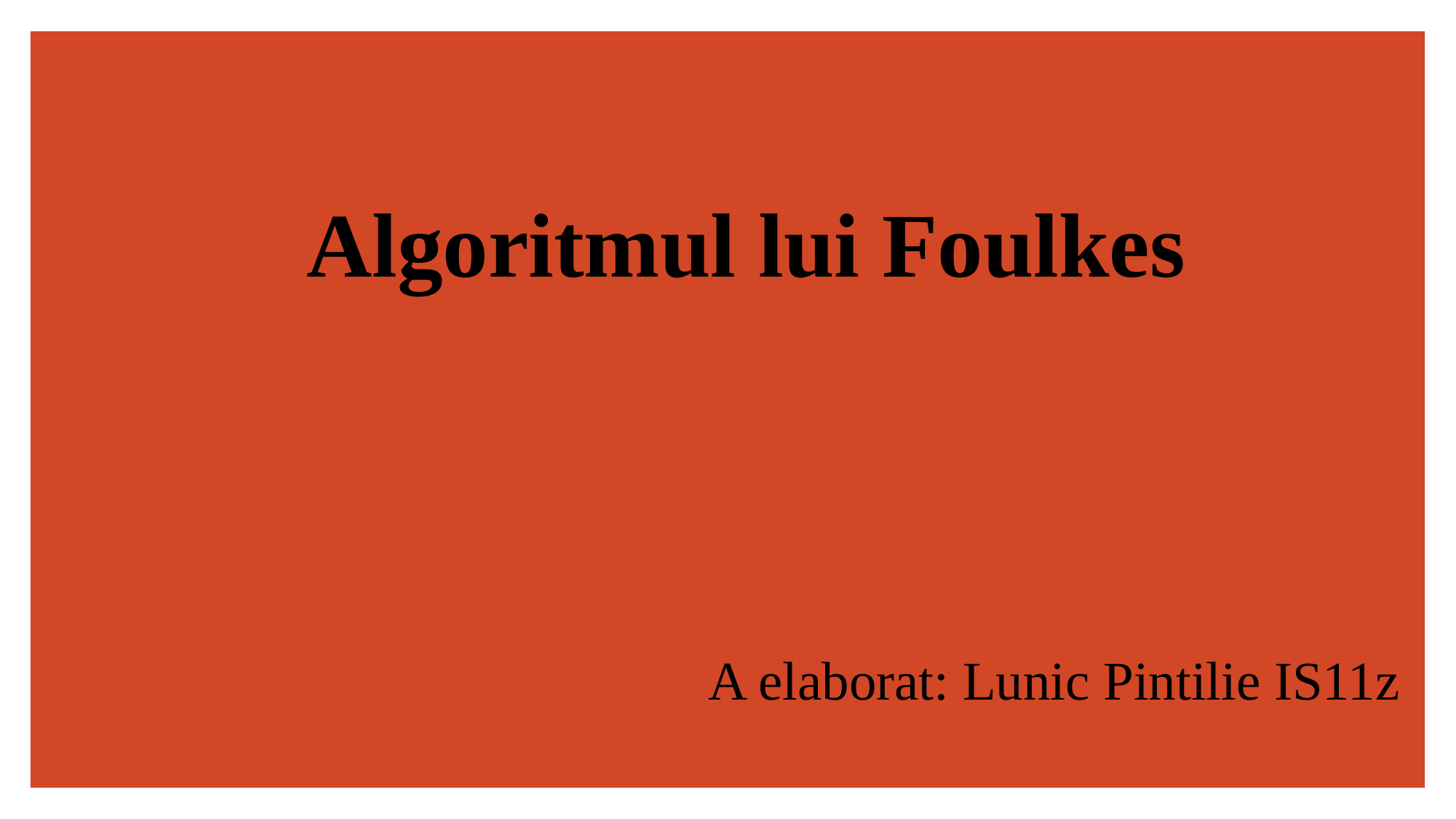

# Algoritmul lui Foulkes
A elaborat: Lunic Pintilie IS11z